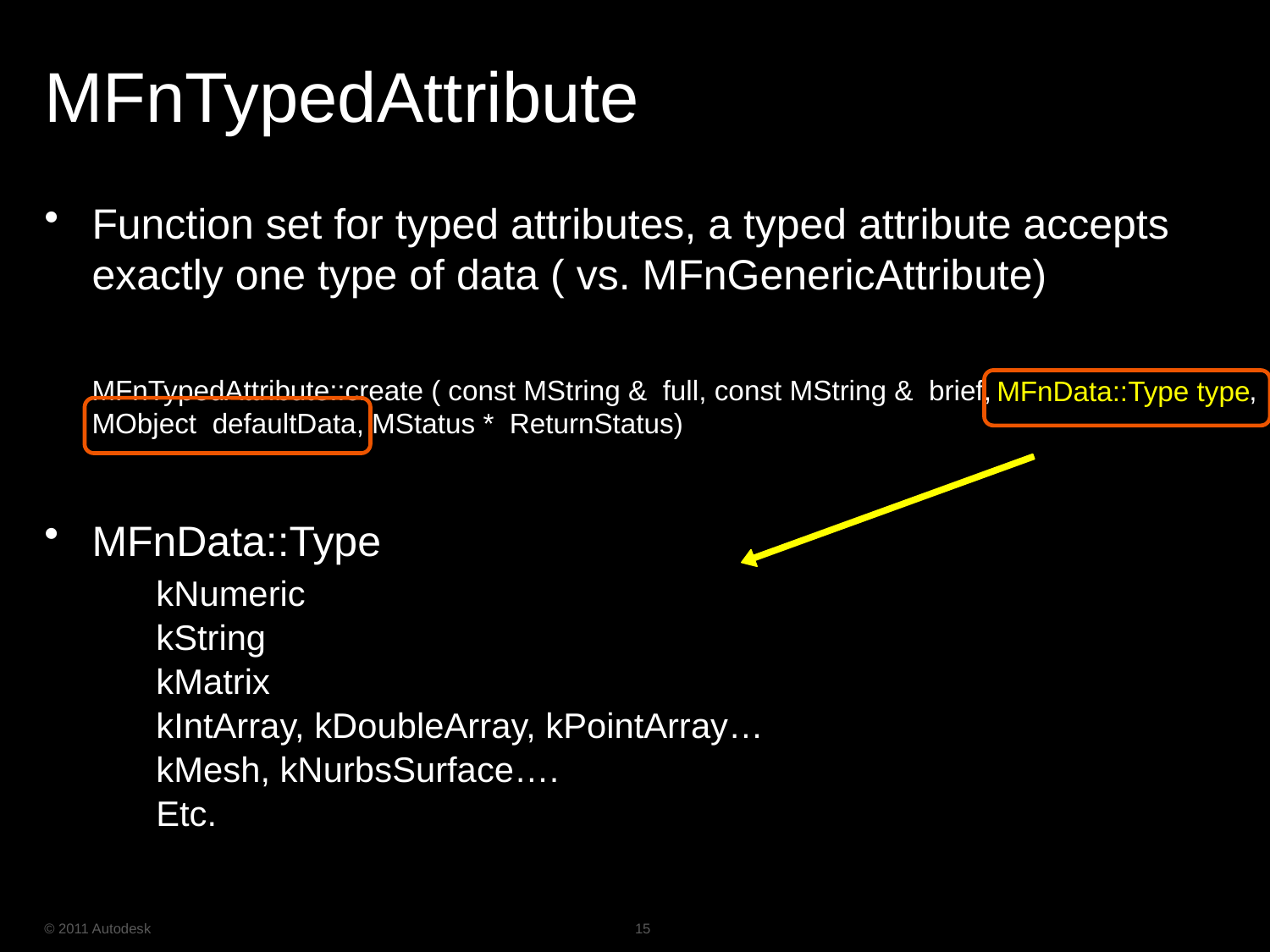

# MFnTypedAttribute
Function set for typed attributes, a typed attribute accepts exactly one type of data ( vs. MFnGenericAttribute)

	MFnTypedAttribute::create ( const MString &  full, const MString &  brief,                                 , MObject  defaultData, MStatus *  ReturnStatus)

MFnData::Type
kNumeric
kString
kMatrix
kIntArray, kDoubleArray, kPointArray…
kMesh, kNurbsSurface….
Etc.

MFnData::Type type